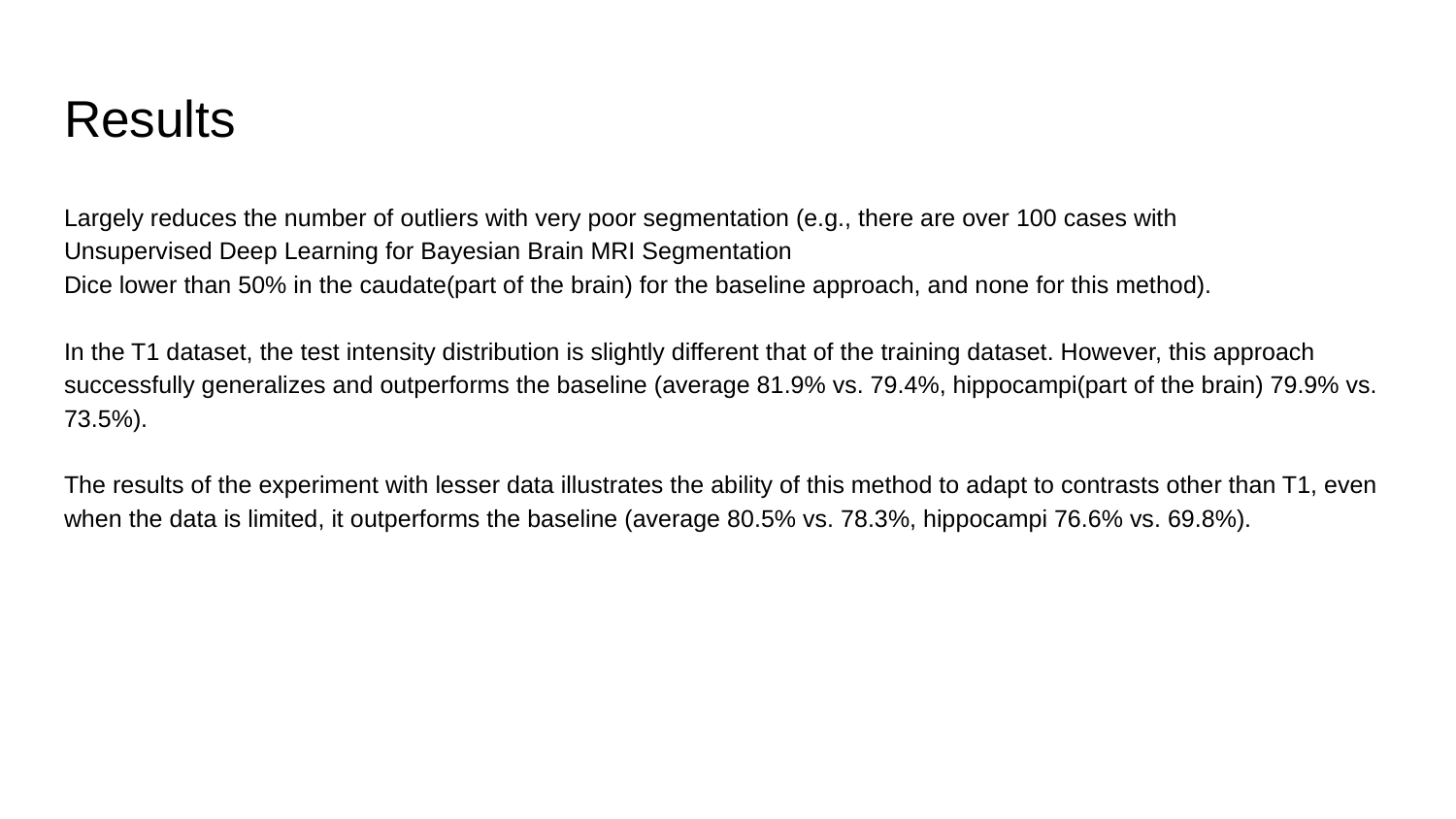

# Results
Largely reduces the number of outliers with very poor segmentation (e.g., there are over 100 cases with
Unsupervised Deep Learning for Bayesian Brain MRI Segmentation
Dice lower than 50% in the caudate(part of the brain) for the baseline approach, and none for this method).

In the T1 dataset, the test intensity distribution is slightly different that of the training dataset. However, this approach successfully generalizes and outperforms the baseline (average 81.9% vs. 79.4%, hippocampi(part of the brain) 79.9% vs. 73.5%).

The results of the experiment with lesser data illustrates the ability of this method to adapt to contrasts other than T1, even when the data is limited, it outperforms the baseline (average 80.5% vs. 78.3%, hippocampi 76.6% vs. 69.8%).